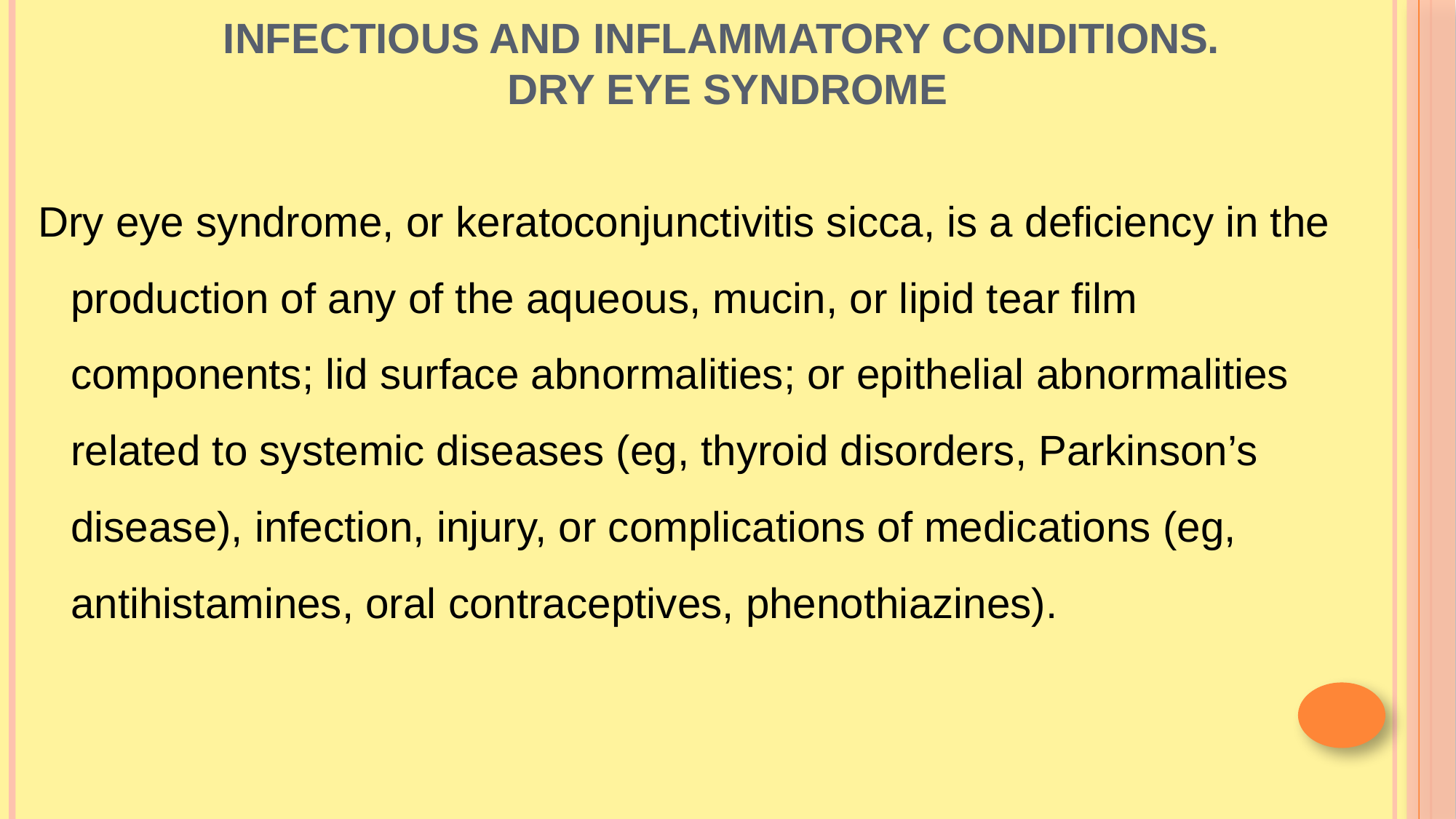

# Infectious and Inflammatory Conditions. DRY EYE SYNDROME
Dry eye syndrome, or keratoconjunctivitis sicca, is a deficiency in the production of any of the aqueous, mucin, or lipid tear film components; lid surface abnormalities; or epithelial abnormalities related to systemic diseases (eg, thyroid disorders, Parkinson’s disease), infection, injury, or complications of medications (eg, antihistamines, oral contraceptives, phenothiazines).